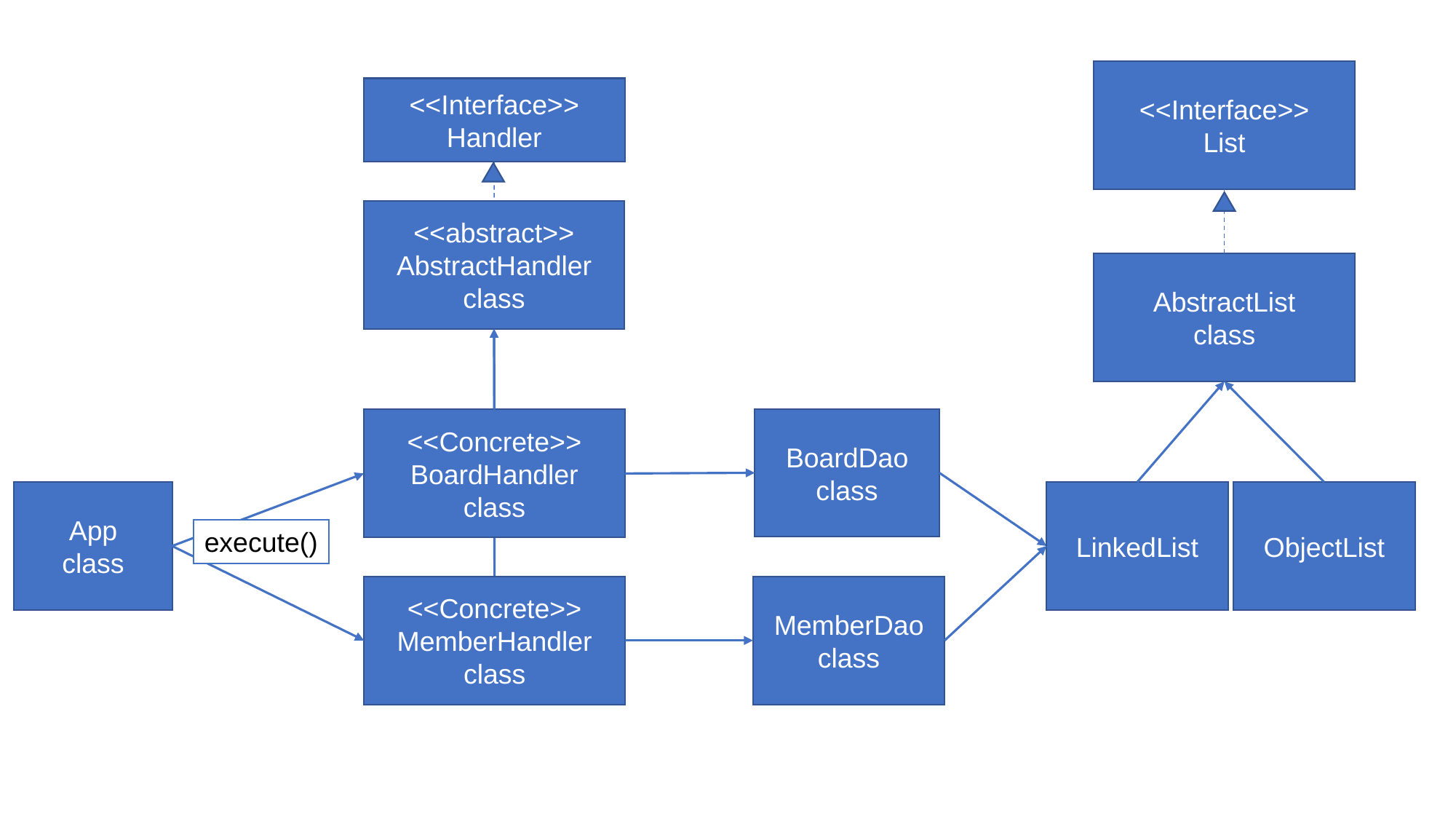

<<Interface>>
List
<<Interface>>
Handler

<<abstract>>
AbstractHandler
class
AbstractList
class
BoardDao
class
<<Concrete>>
BoardHandler
class
App
class
LinkedList
ObjectList
execute()
MemberDao
class
<<Concrete>>
MemberHandler
class